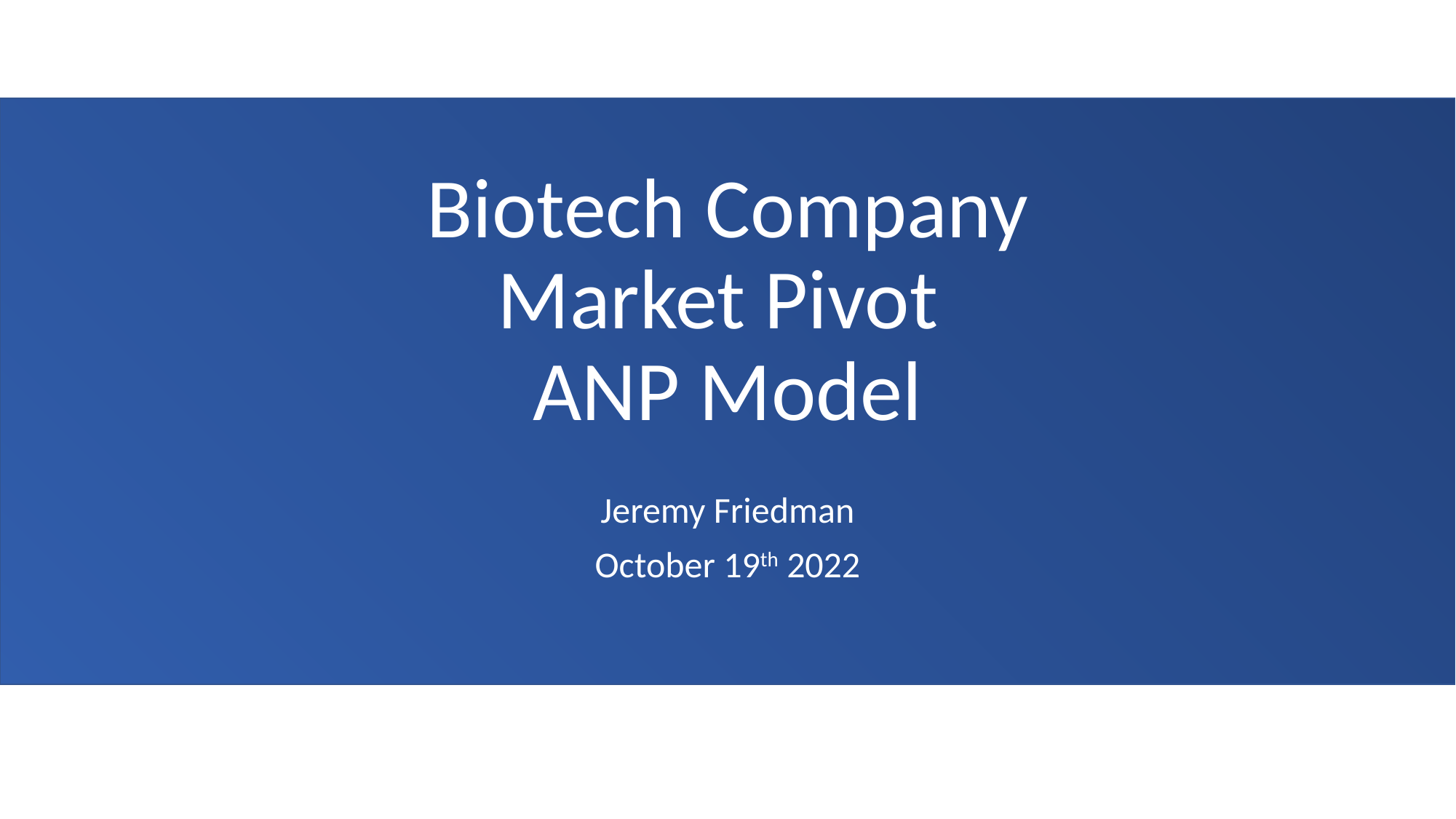

# Biotech Company Market Pivot ANP Model
Jeremy Friedman
October 19th 2022